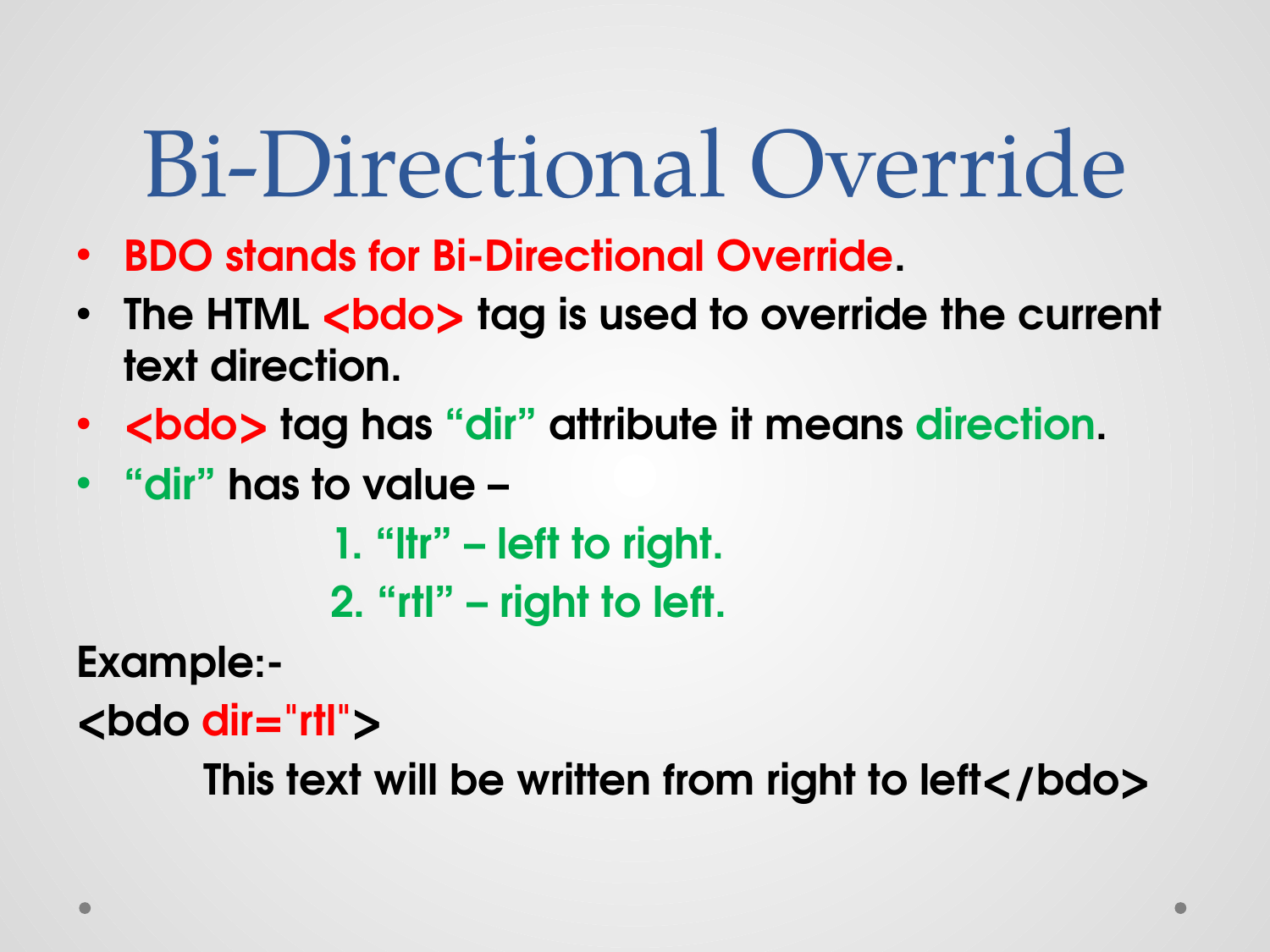

# Bi-Directional Override
BDO stands for Bi-Directional Override.
The HTML <bdo> tag is used to override the current text direction.
<bdo> tag has “dir” attribute it means direction.
“dir” has to value –
		1. “ltr” – left to right.
		2. “rtl” – right to left.
Example:-
<bdo dir="rtl">
	This text will be written from right to left</bdo>